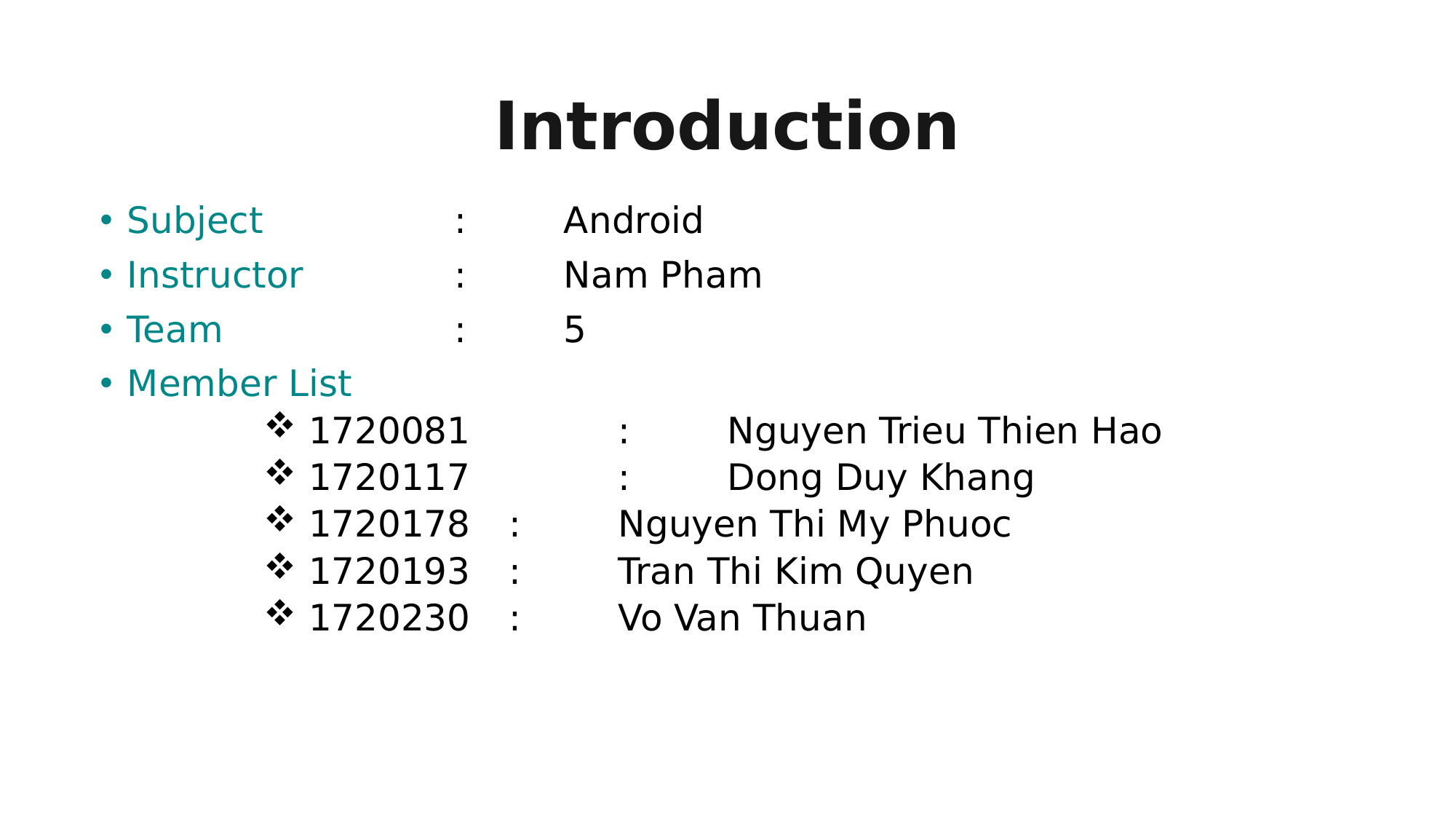

Introduction
# Subject		:	Android
Instructor 		: 	Nam Pham
Team			: 	5
Member List
 1720081		:	Nguyen Trieu Thien Hao
 1720117		:	Dong Duy Khang
 1720178 	:	Nguyen Thi My Phuoc
 1720193 	:	Tran Thi Kim Quyen
 1720230 	:	Vo Van Thuan